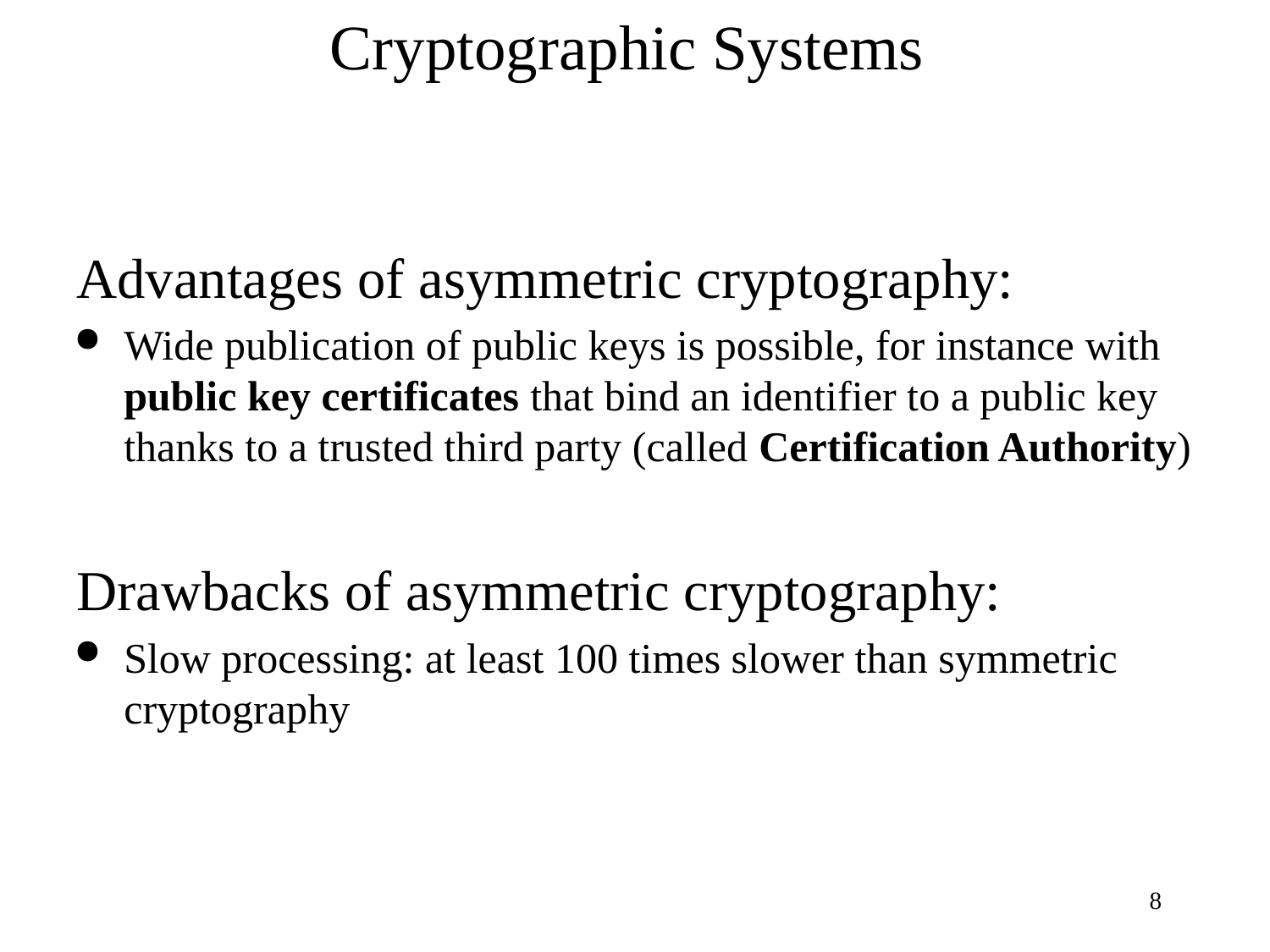

# Cryptographic Systems
Advantages of asymmetric cryptography:
Wide publication of public keys is possible, for instance with public key certificates that bind an identifier to a public key thanks to a trusted third party (called Certification Authority)

Drawbacks of asymmetric cryptography:
Slow processing: at least 100 times slower than symmetric cryptography

8